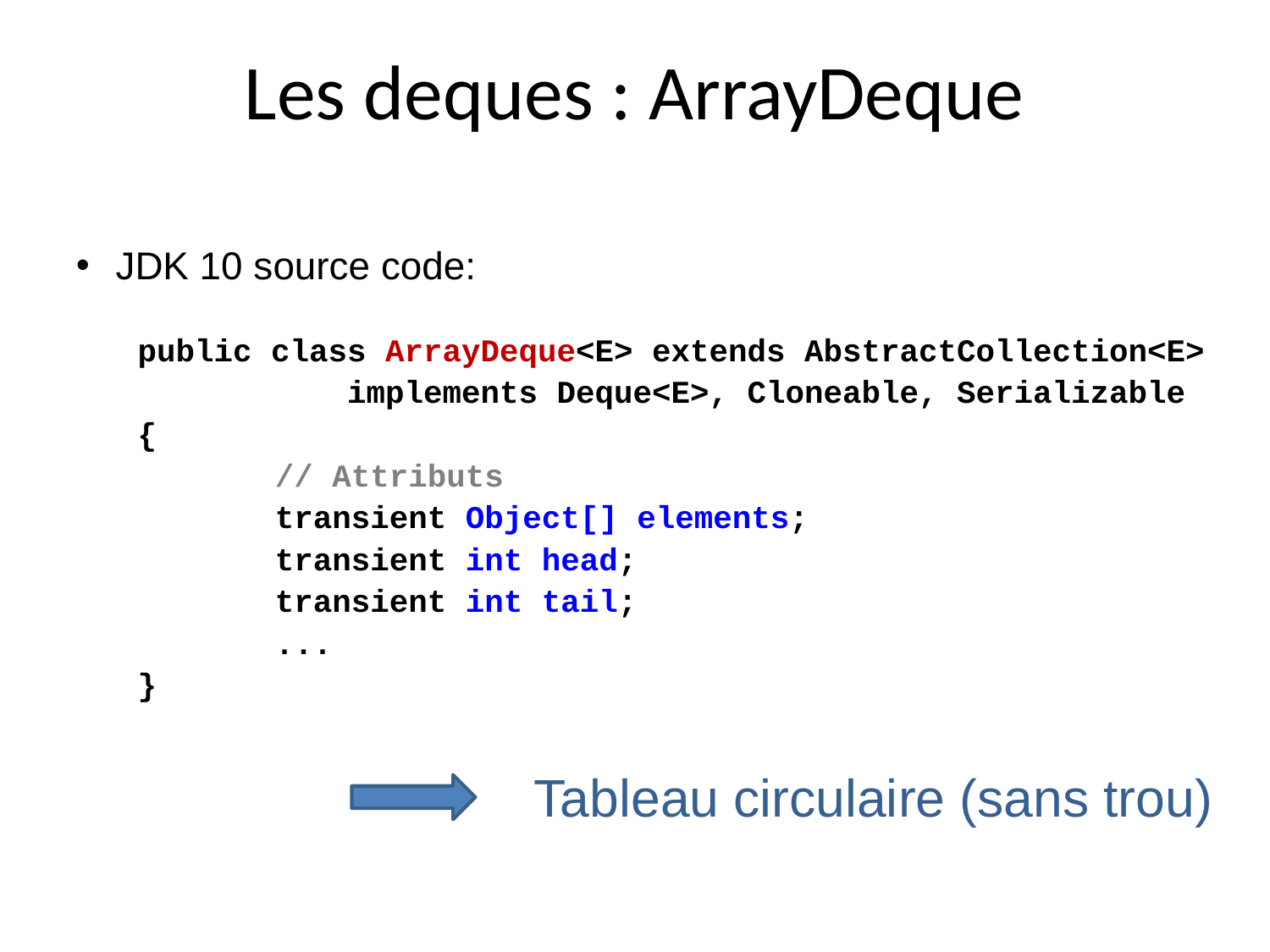

Les deques : ArrayDeque
JDK 10 source code:

public class ArrayDeque<E> extends AbstractCollection<E>
           implements Deque<E>, Cloneable, Serializable
{
	// Attributs
	transient Object[] elements;
	transient int head;
	transient int tail;
 	...
}

Tableau circulaire (sans trou)